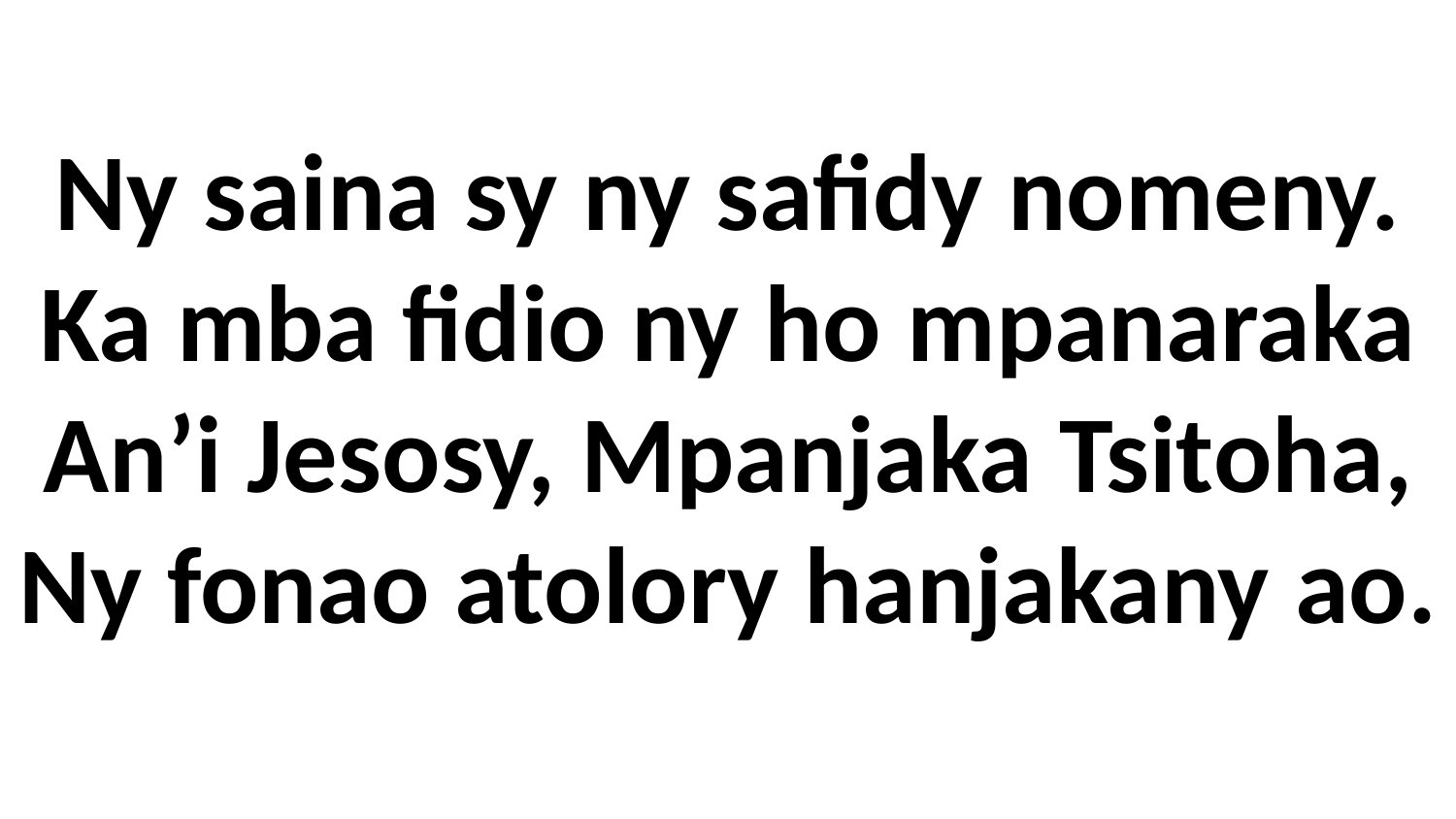

# Ny saina sy ny safidy nomeny. Ka mba fidio ny ho mpanaraka An’i Jesosy, Mpanjaka Tsitoha, Ny fonao atolory hanjakany ao.